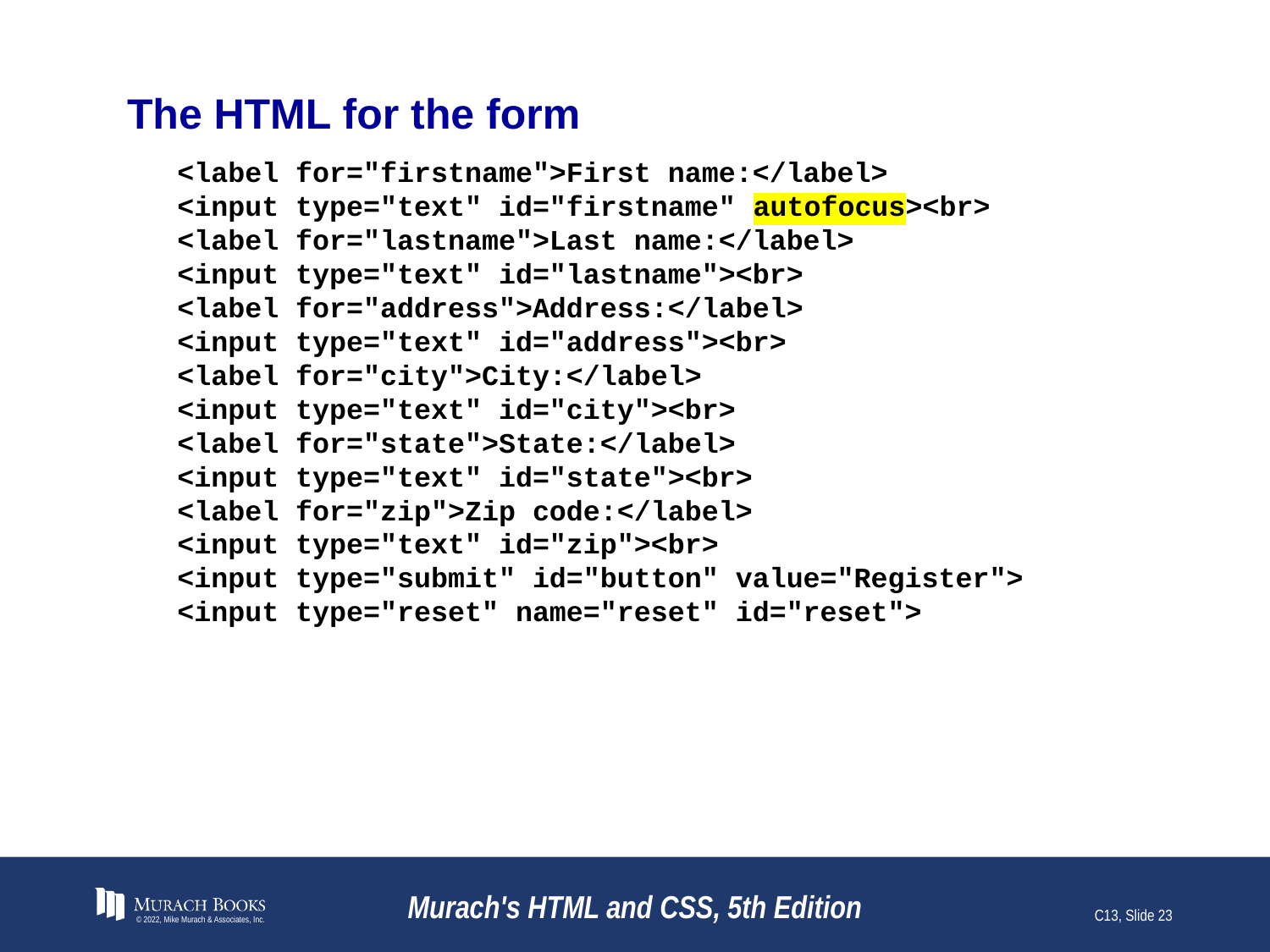

# The HTML for the form
<label for="firstname">First name:</label>
<input type="text" id="firstname" autofocus><br>
<label for="lastname">Last name:</label>
<input type="text" id="lastname"><br>
<label for="address">Address:</label>
<input type="text" id="address"><br>
<label for="city">City:</label>
<input type="text" id="city"><br>
<label for="state">State:</label>
<input type="text" id="state"><br>
<label for="zip">Zip code:</label>
<input type="text" id="zip"><br>
<input type="submit" id="button" value="Register">
<input type="reset" name="reset" id="reset">

© 2022, Mike Murach & Associates, Inc.
Murach's HTML and CSS, 5th Edition

C13, Slide 23